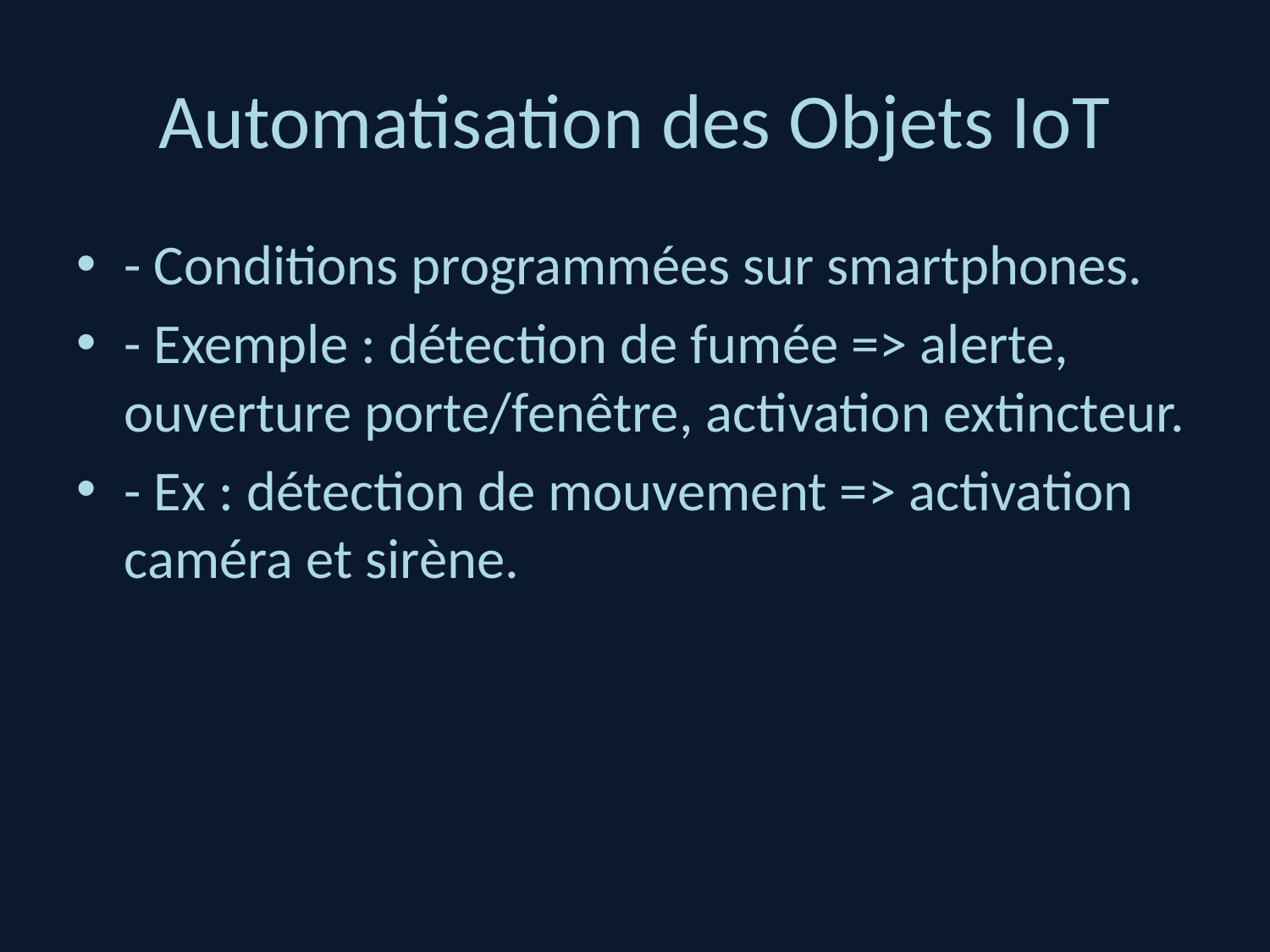

# Automatisation des Objets IoT
- Conditions programmées sur smartphones.
- Exemple : détection de fumée => alerte, ouverture porte/fenêtre, activation extincteur.
- Ex : détection de mouvement => activation caméra et sirène.